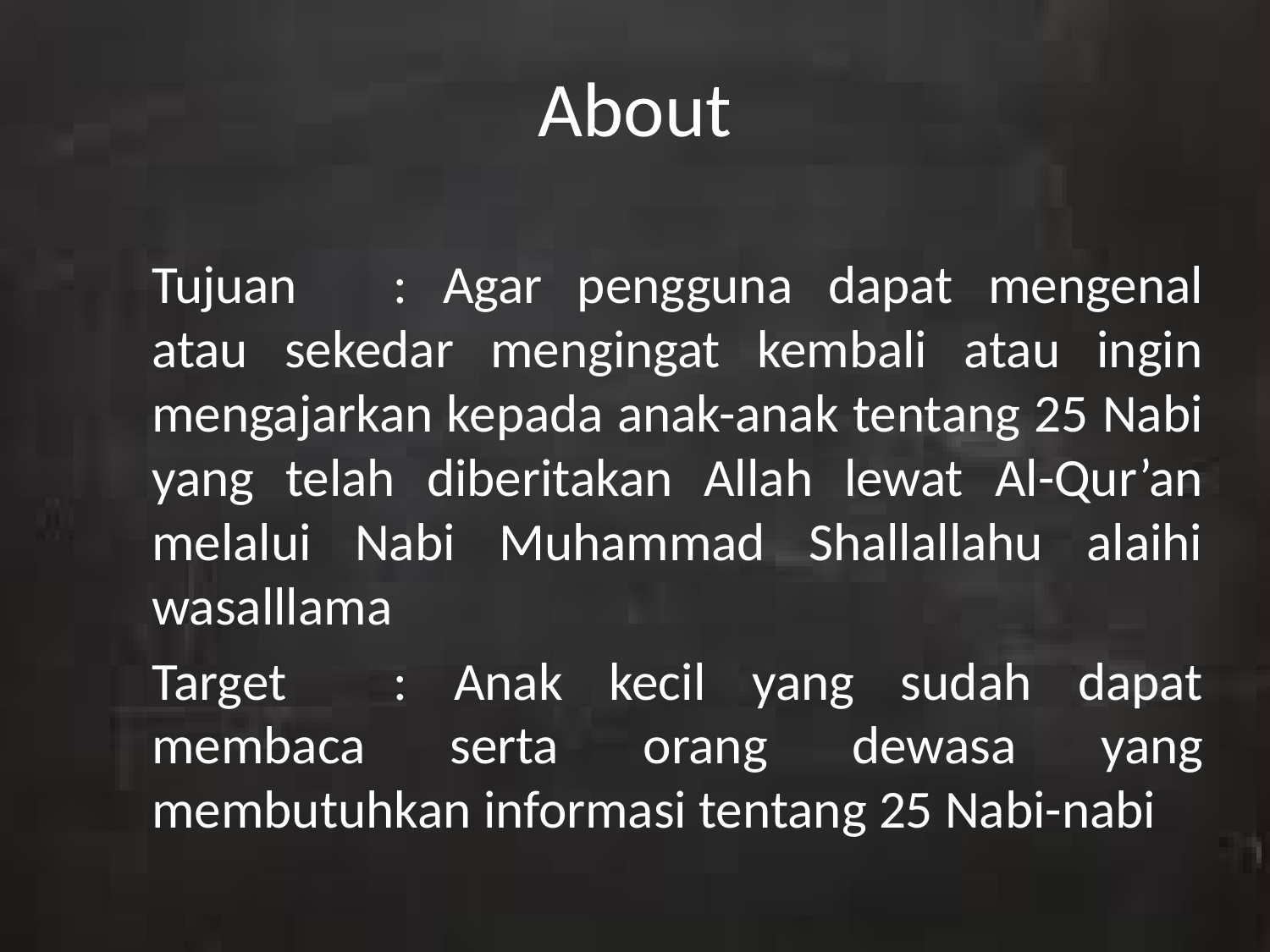

About
Tujuan	: Agar pengguna dapat mengenal atau sekedar mengingat kembali atau ingin mengajarkan kepada anak-anak tentang 25 Nabi yang telah diberitakan Allah lewat Al-Qur’an melalui Nabi Muhammad Shallallahu alaihi wasalllama
Target	: Anak kecil yang sudah dapat membaca serta orang dewasa yang membutuhkan informasi tentang 25 Nabi-nabi